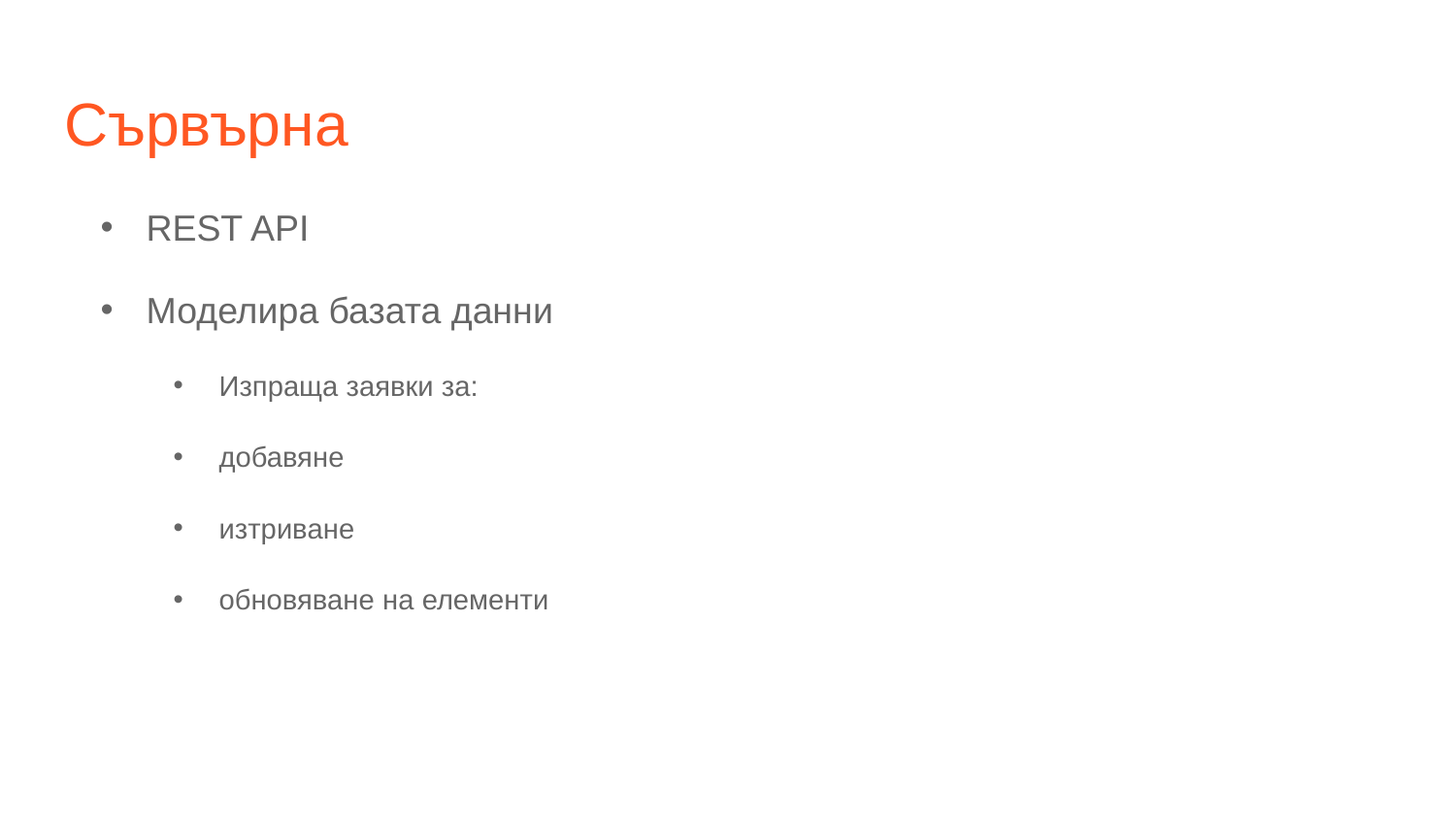

# Сървърна
REST API
Моделира базата данни
Изпраща заявки за:
добавяне
изтриване
обновяване на елементи